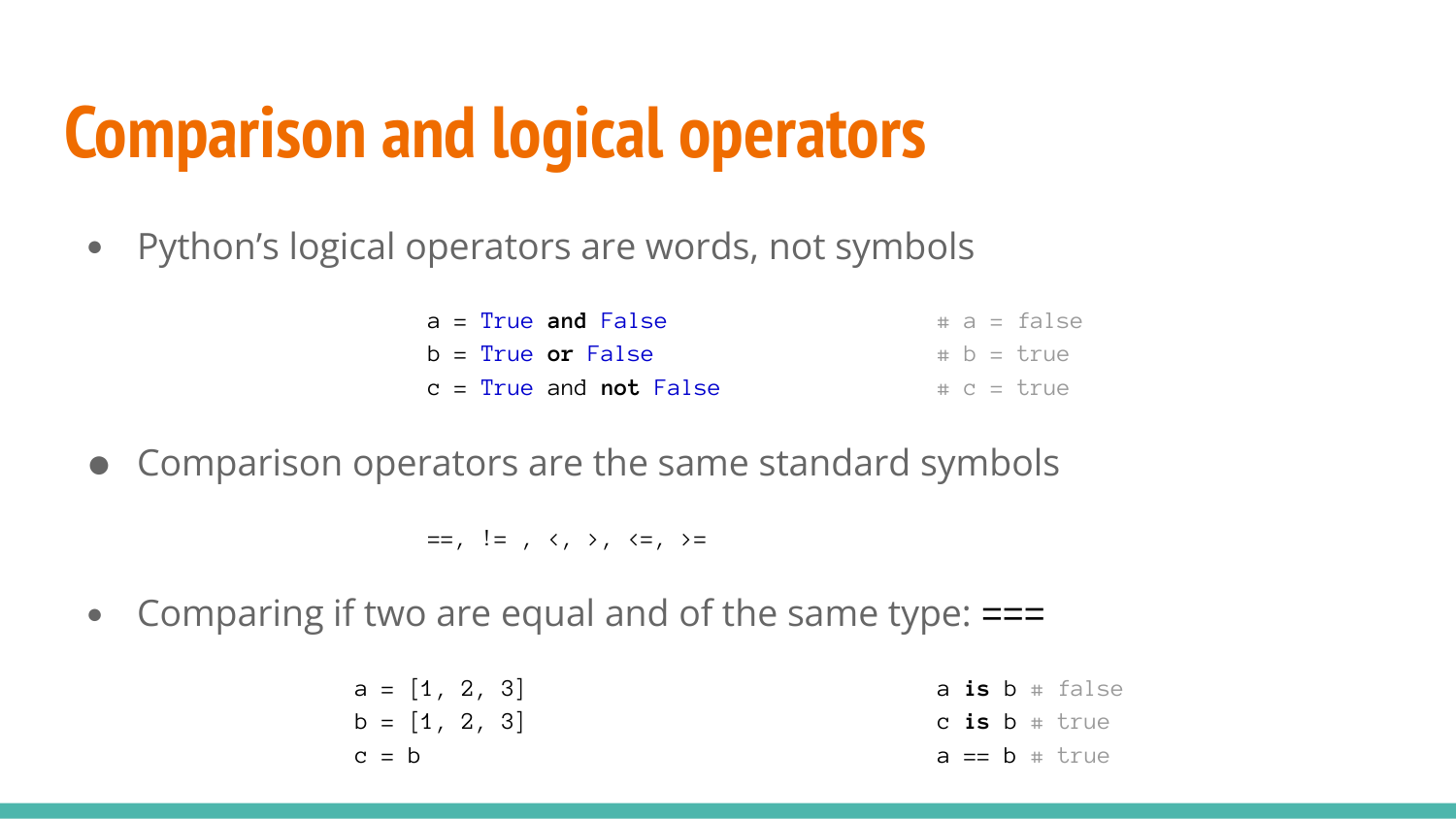

# Comparison and logical operators
Python’s logical operators are words, not symbols

a = True and False		# a = false
b = True or False		# b = true
c = True and not False		# c = true

Comparison operators are the same standard symbols

==, != , <, >, <=, >=

Comparing if two are equal and of the same type: ===

a = [1, 2, 3]			a is b # false
b = [1, 2, 3]			c is b # true
c = b				a == b # true